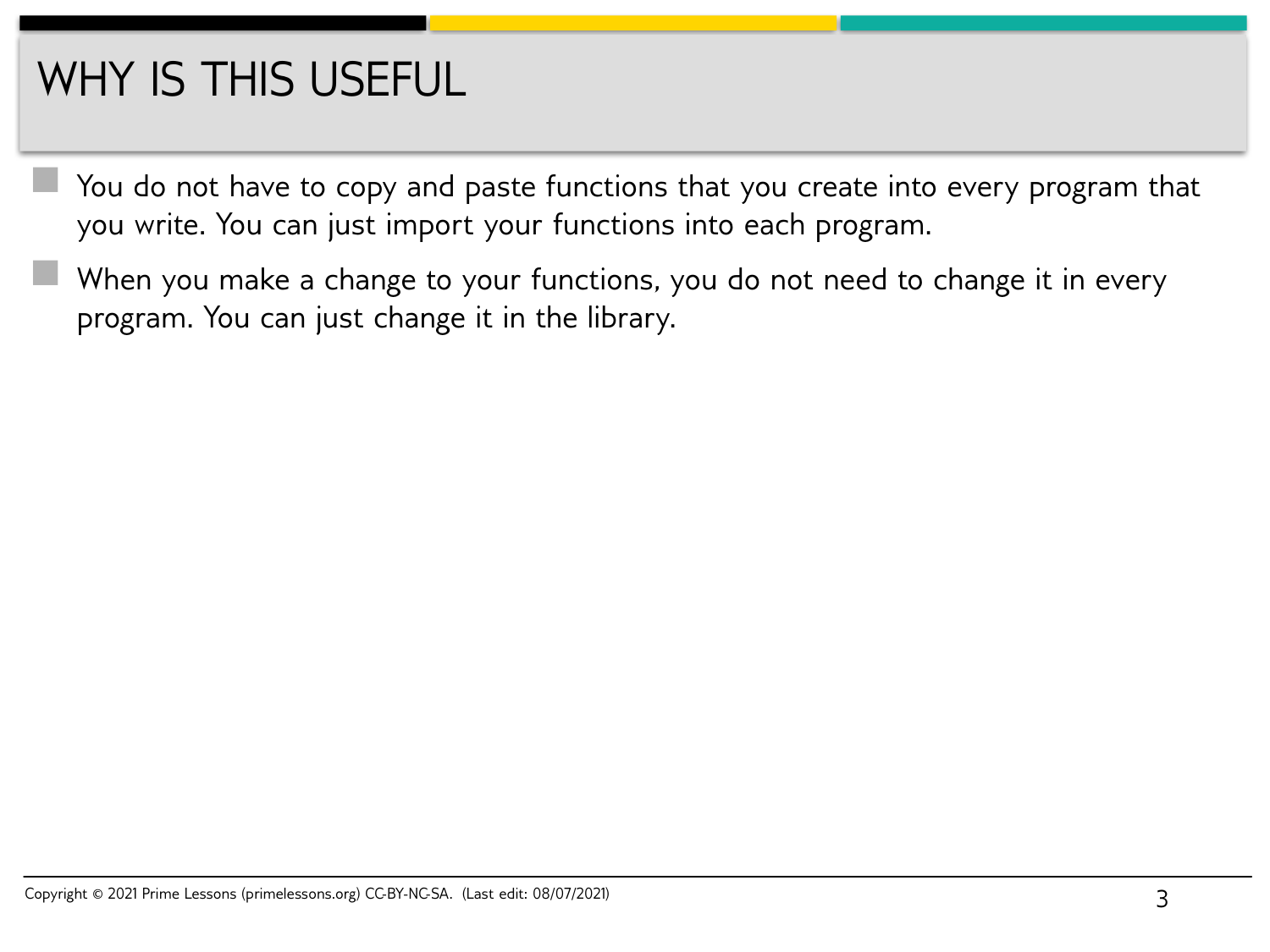

# Why Is This Useful
You do not have to copy and paste functions that you create into every program that you write. You can just import your functions into each program.
When you make a change to your functions, you do not need to change it in every program. You can just change it in the library.
3
Copyright © 2021 Prime Lessons (primelessons.org) CC-BY-NC-SA.  (Last edit: 08/07/2021)